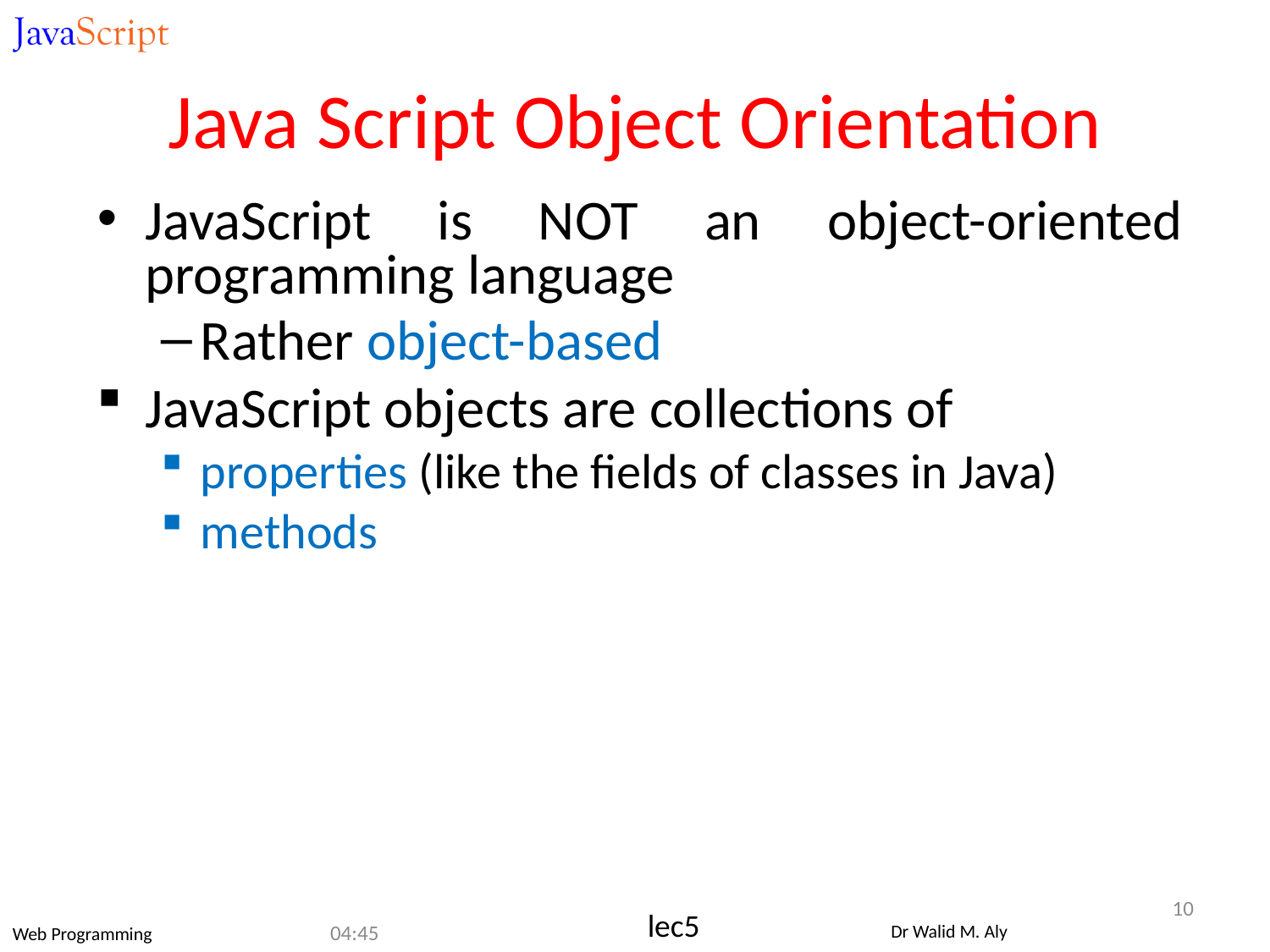

# Java Script Object Orientation
JavaScript is NOT an object-oriented programming language
Rather object-based
JavaScript objects are collections of
properties (like the fields of classes in Java)
methods

10